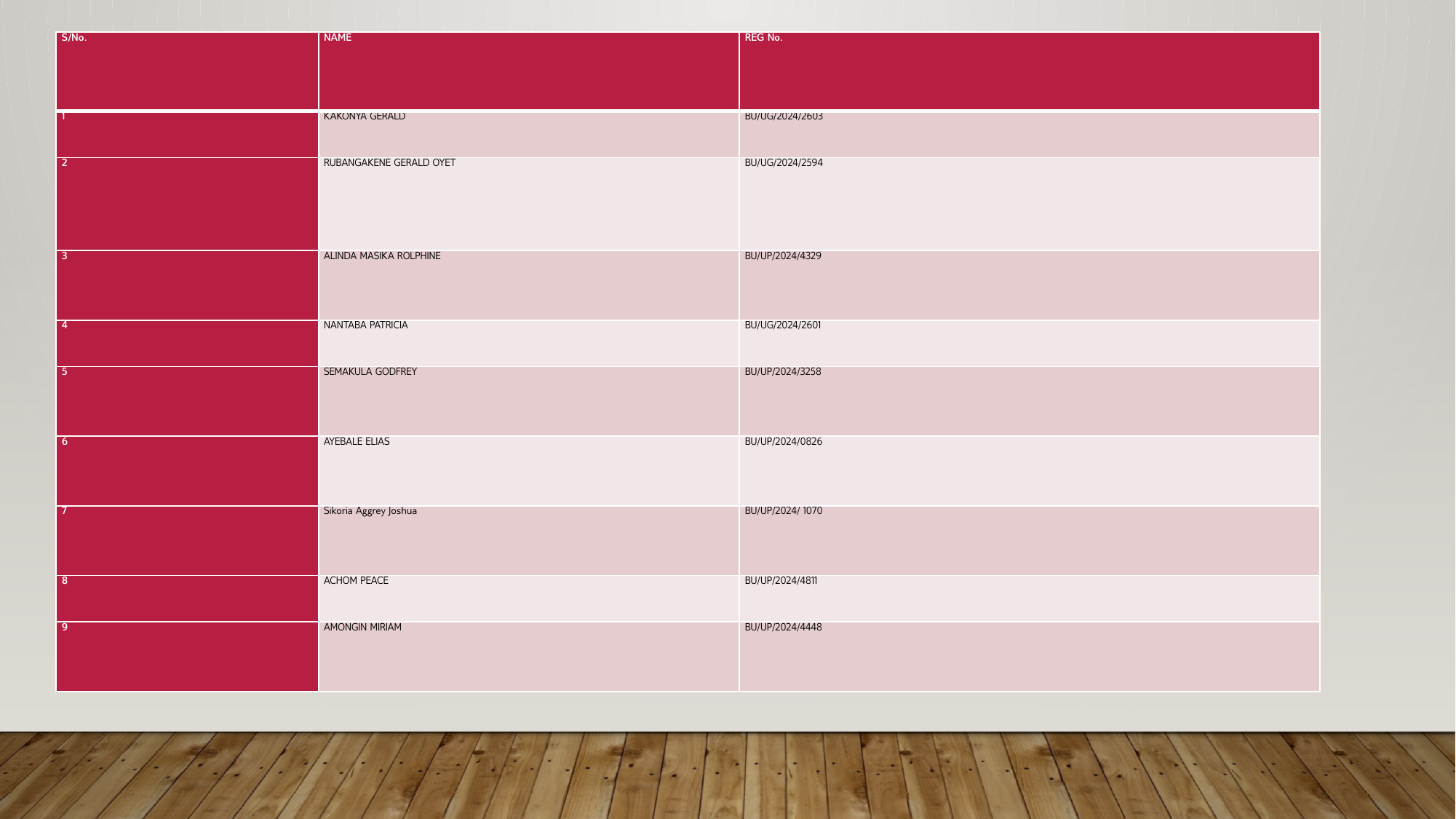

| S/No. | NAME | REG No. |
| --- | --- | --- |
| 1 | KAKONYA GERALD | BU/UG/2024/2603 |
| 2 | RUBANGAKENE GERALD OYET | BU/UG/2024/2594 |
| 3 | ALINDA MASIKA ROLPHINE | BU/UP/2024/4329 |
| 4 | NANTABA PATRICIA | BU/UG/2024/2601 |
| 5 | SEMAKULA GODFREY | BU/UP/2024/3258 |
| 6 | AYEBALE ELIAS | BU/UP/2024/0826 |
| 7 | Sikoria Aggrey Joshua | BU/UP/2024/ 1070 |
| 8 | ACHOM PEACE | BU/UP/2024/4811 |
| 9 | AMONGIN MIRIAM | BU/UP/2024/4448 |